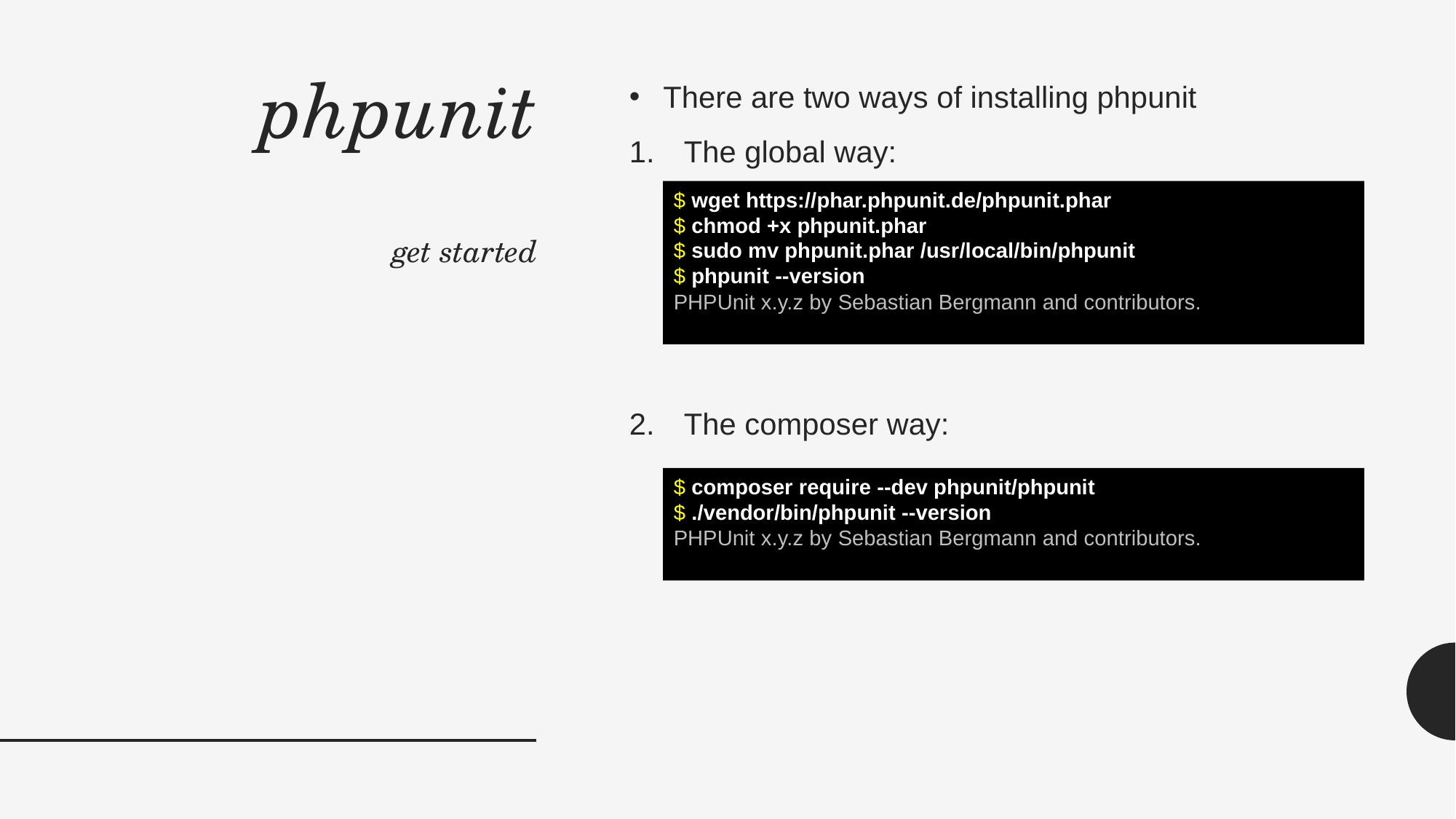

# phpunit get started
There are two ways of installing phpunit
The global way:

The composer way:
$ wget https://phar.phpunit.de/phpunit.phar
$ chmod +x phpunit.phar
$ sudo mv phpunit.phar /usr/local/bin/phpunit
$ phpunit --version
PHPUnit x.y.z by Sebastian Bergmann and contributors.
$ composer require --dev phpunit/phpunit
$ ./vendor/bin/phpunit --version
PHPUnit x.y.z by Sebastian Bergmann and contributors.